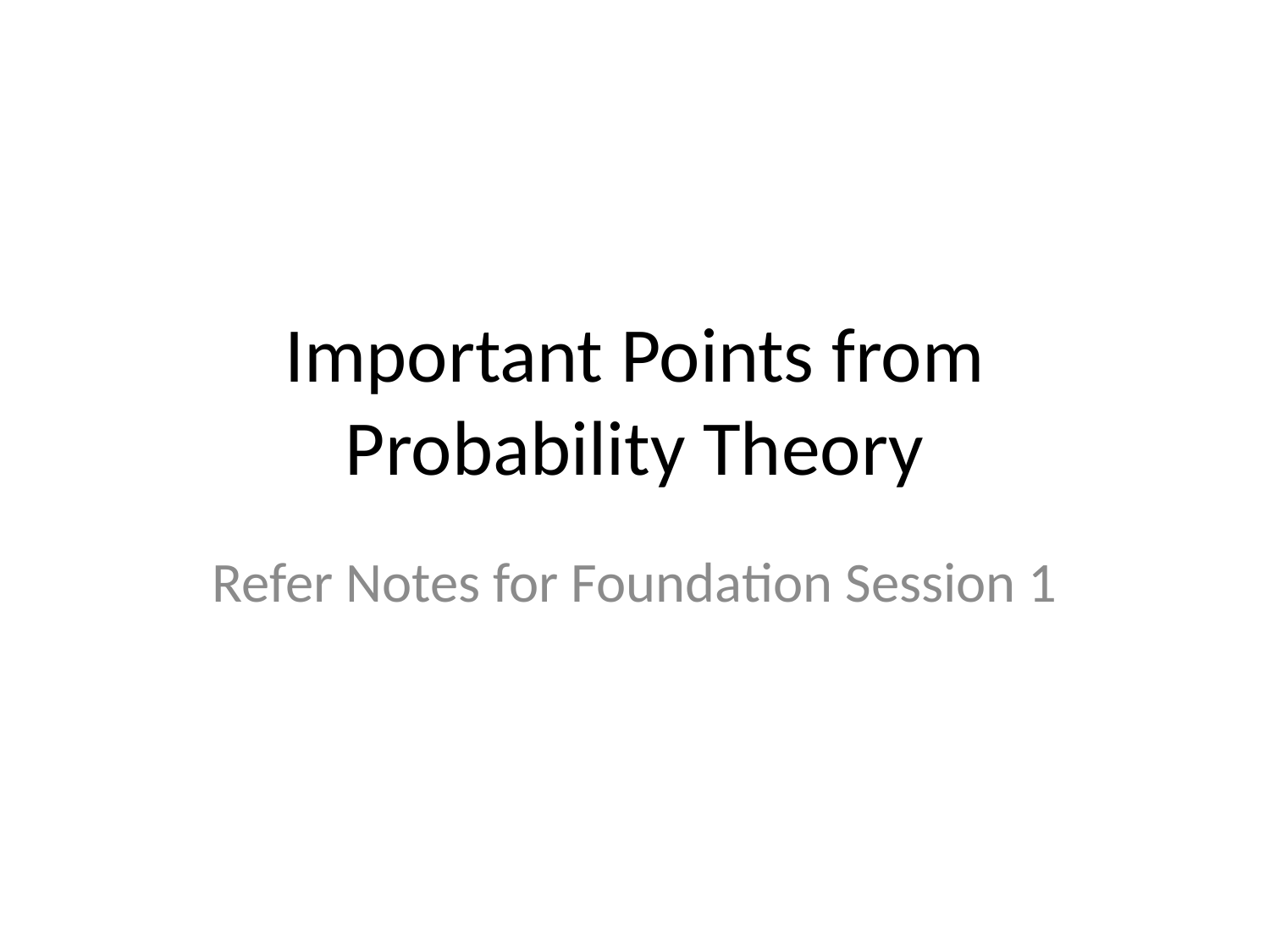

# Important Points from Probability Theory
Refer Notes for Foundation Session 1